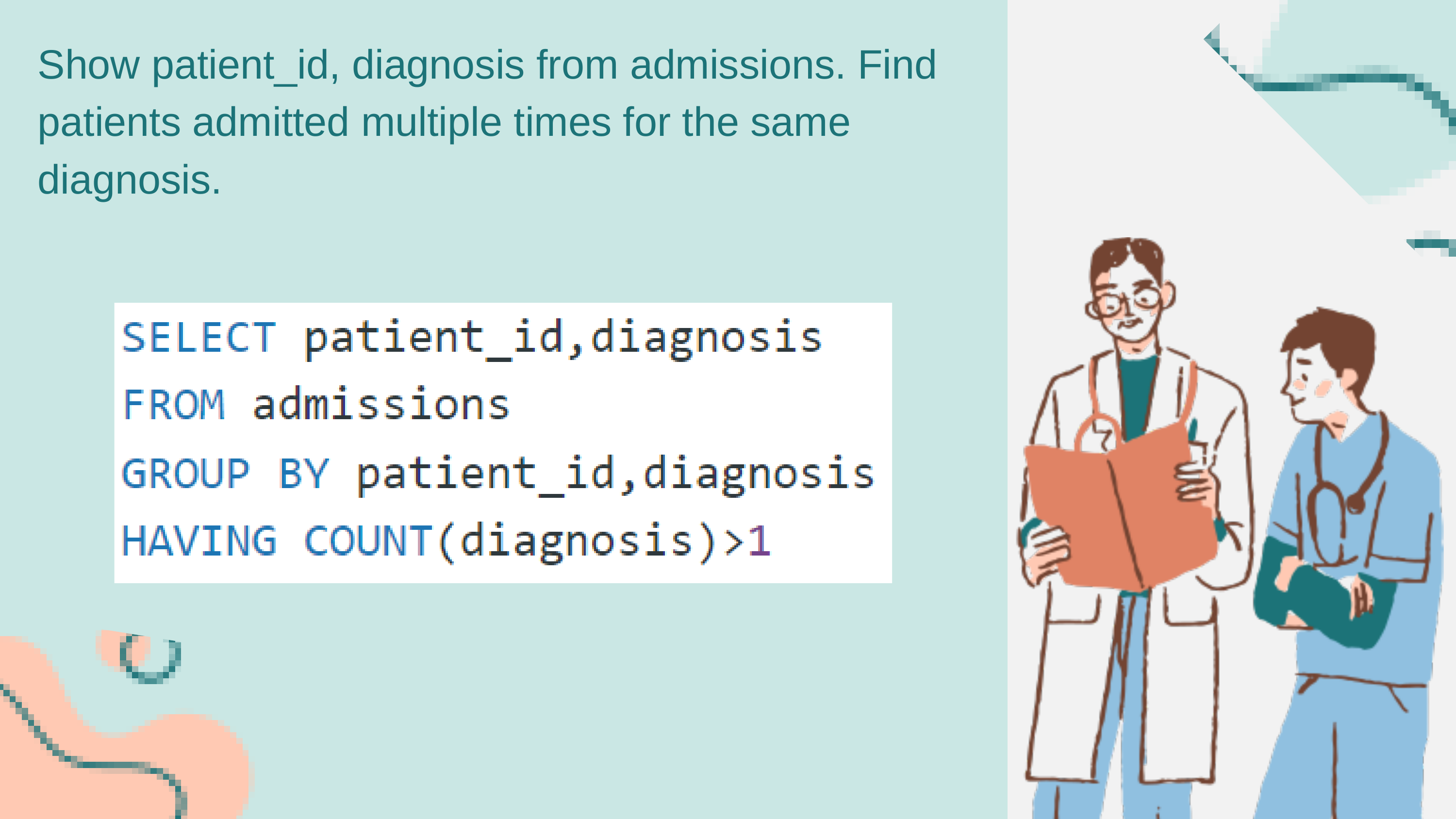

Show patient_id, diagnosis from admissions. Find patients admitted multiple times for the same diagnosis.